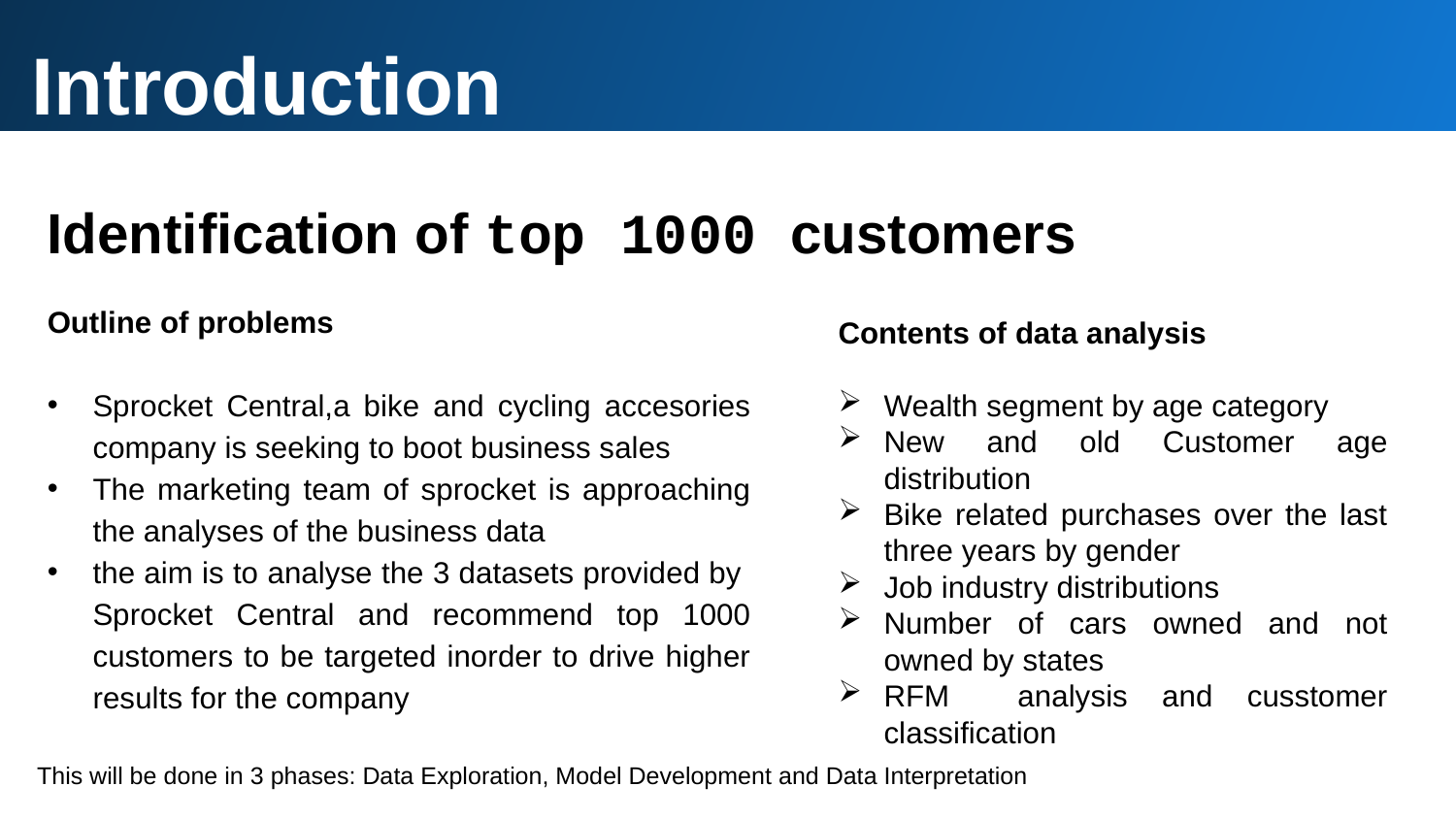

Introduction
Identification of top 1000 customers
Outline of problems

Sprocket Central,a bike and cycling accesories company is seeking to boot business sales
The marketing team of sprocket is approaching the analyses of the business data
the aim is to analyse the 3 datasets provided by  Sprocket Central and recommend top 1000 customers to be targeted inorder to drive higher results for the company
Contents of data analysis

Wealth segment by age category
New and old Customer age distribution
Bike related purchases over the last three years by gender
Job industry distributions
Number of cars owned and not owned by states
RFM  analysis and cusstomer classification

This will be done in 3 phases: Data Exploration, Model Development and Data Interpretation